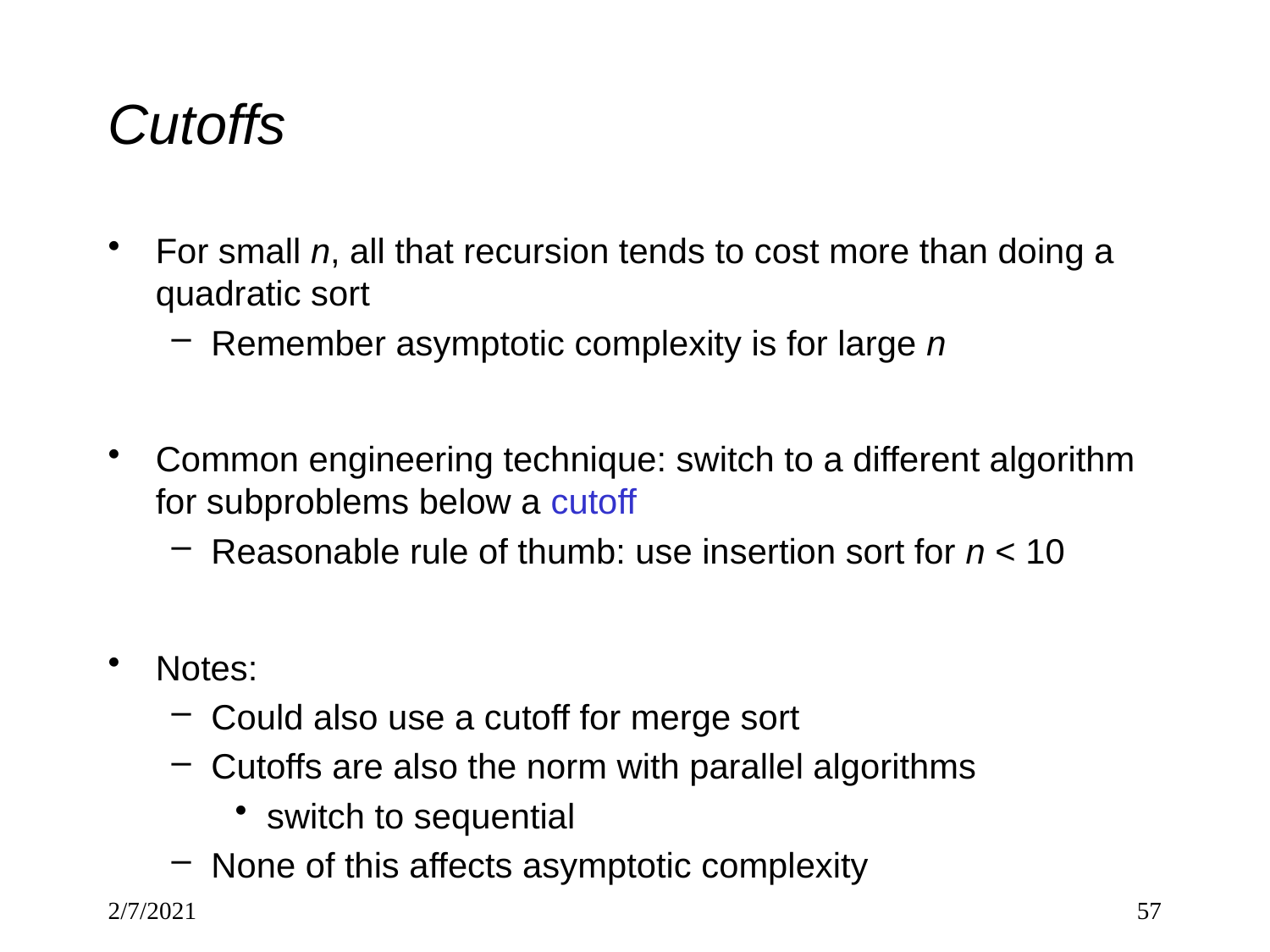

# Cutoffs
For small n, all that recursion tends to cost more than doing a quadratic sort
Remember asymptotic complexity is for large n

Common engineering technique: switch to a different algorithm for subproblems below a cutoff
Reasonable rule of thumb: use insertion sort for n < 10

Notes:
Could also use a cutoff for merge sort
Cutoffs are also the norm with parallel algorithms
switch to sequential
None of this affects asymptotic complexity
2/7/2021
57